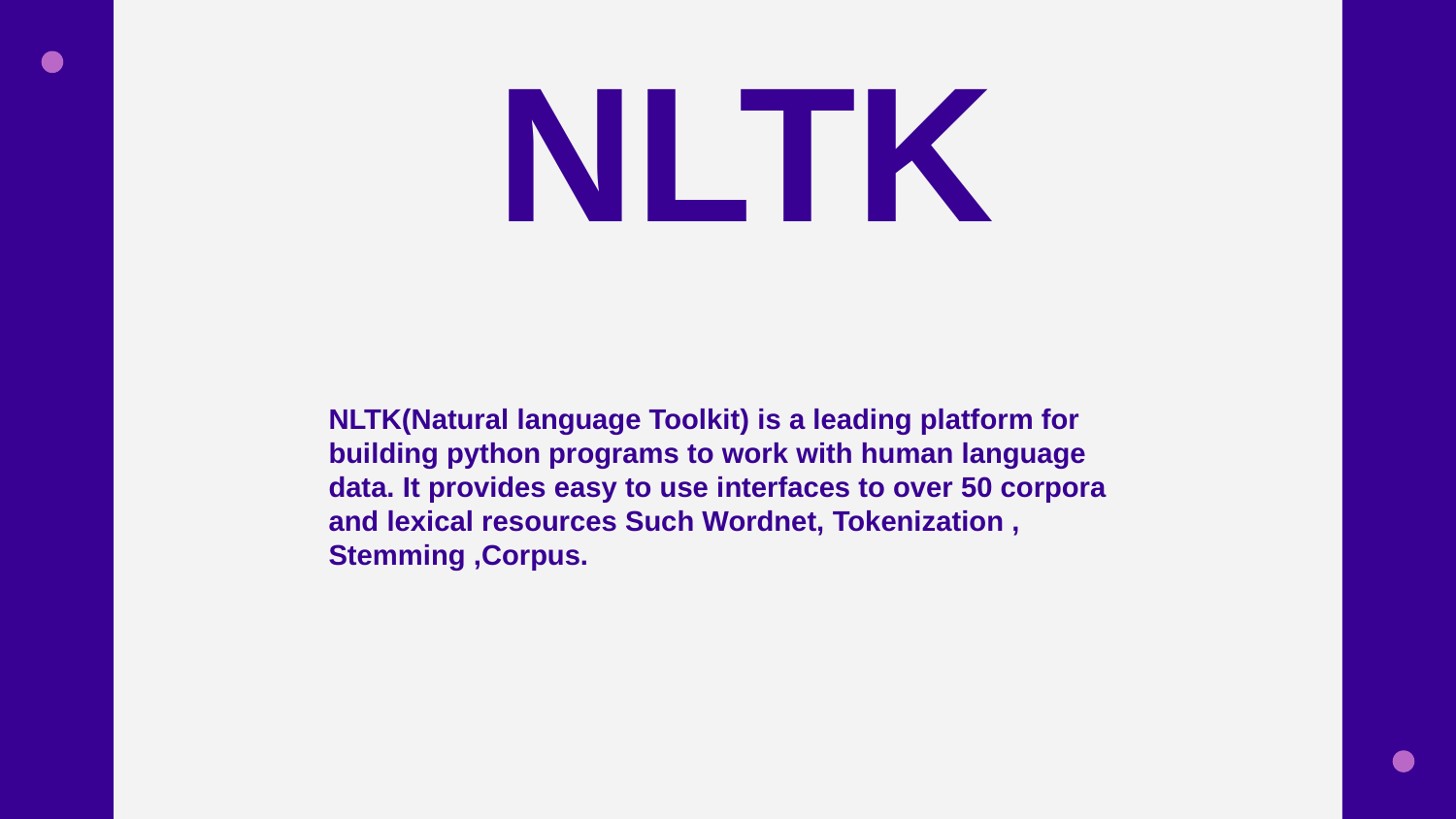

# NLTK
NLTK(Natural language Toolkit) is a leading platform for building python programs to work with human language data. It provides easy to use interfaces to over 50 corpora and lexical resources Such Wordnet, Tokenization , Stemming ,Corpus.